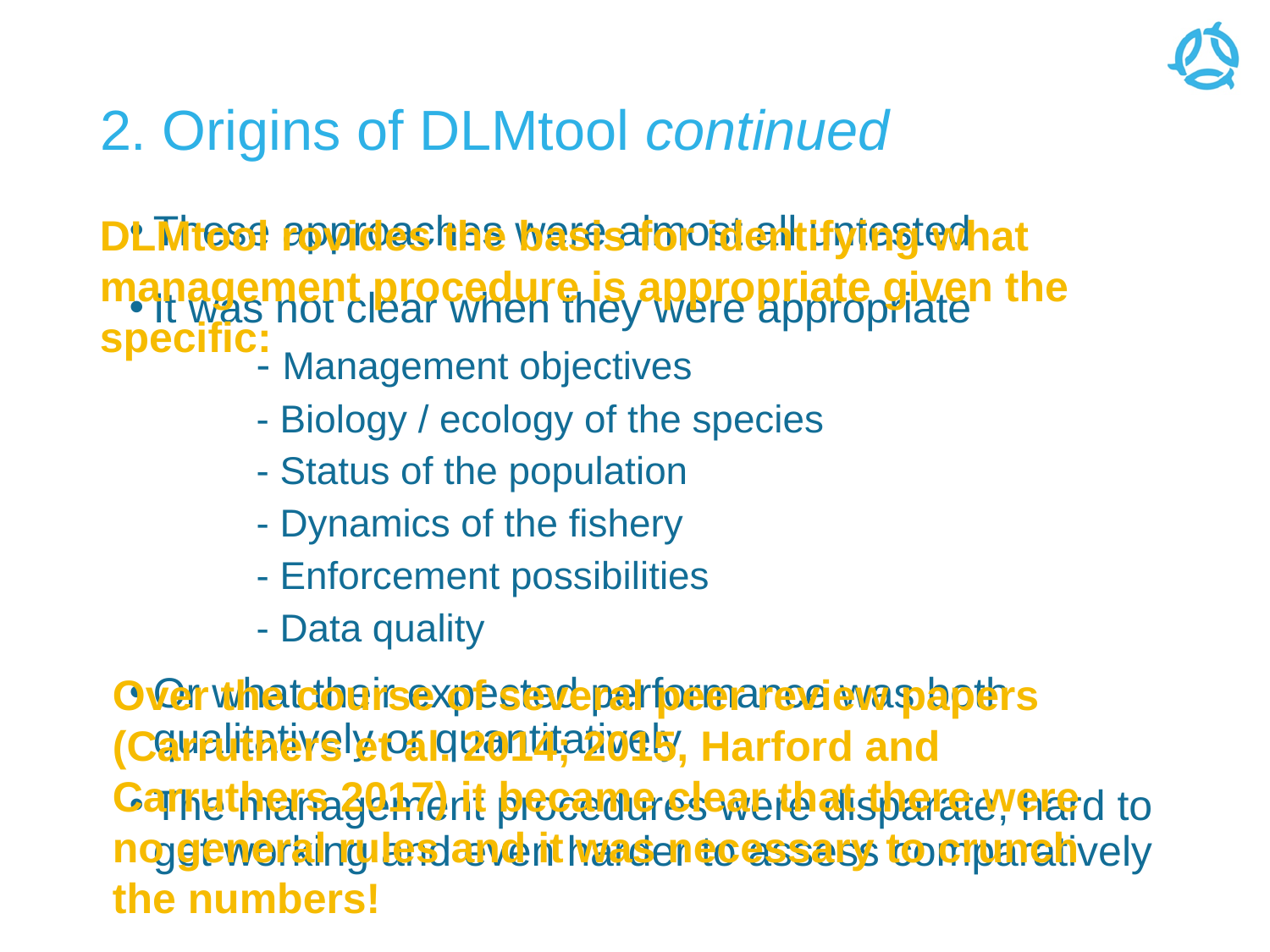

# 2. Origins of DLMtool continued
DLMtool rovides the basis for identifying what management procedure is appropriate given the specific:
These approaches were almost all untested
It was not clear when they were appropriate
	- Management objectives
	- Biology / ecology of the species
	- Status of the population
	- Dynamics of the fishery
	- Enforcement possibilities
	- Data quality
Or what their expected performance was both qualitatively or quantitatively
The management procedures were disparate, hard to get working and even harder to assess comparatively
Over the course of several peer review papers (Carruthers et al. 2014; 2015, Harford and Carruthers 2017) it became clear that there were no general rules and it was necessary to crunch the numbers!